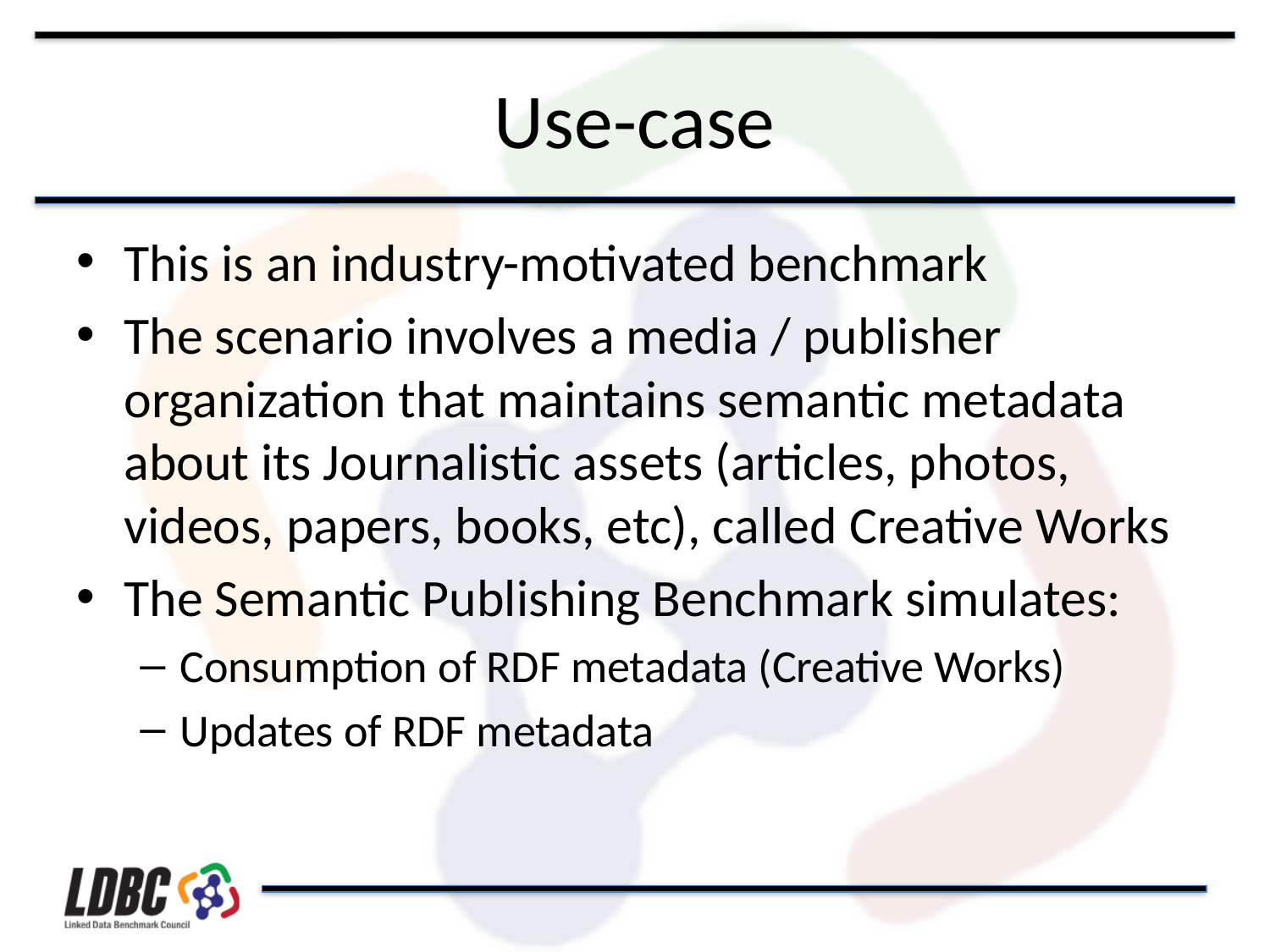

# Use-case
This is an industry-motivated benchmark
The scenario involves a media / publisher organization that maintains semantic metadata about its Journalistic assets (articles, photos, videos, papers, books, etc), called Creative Works
The Semantic Publishing Benchmark simulates:
Consumption of RDF metadata (Creative Works)
Updates of RDF metadata